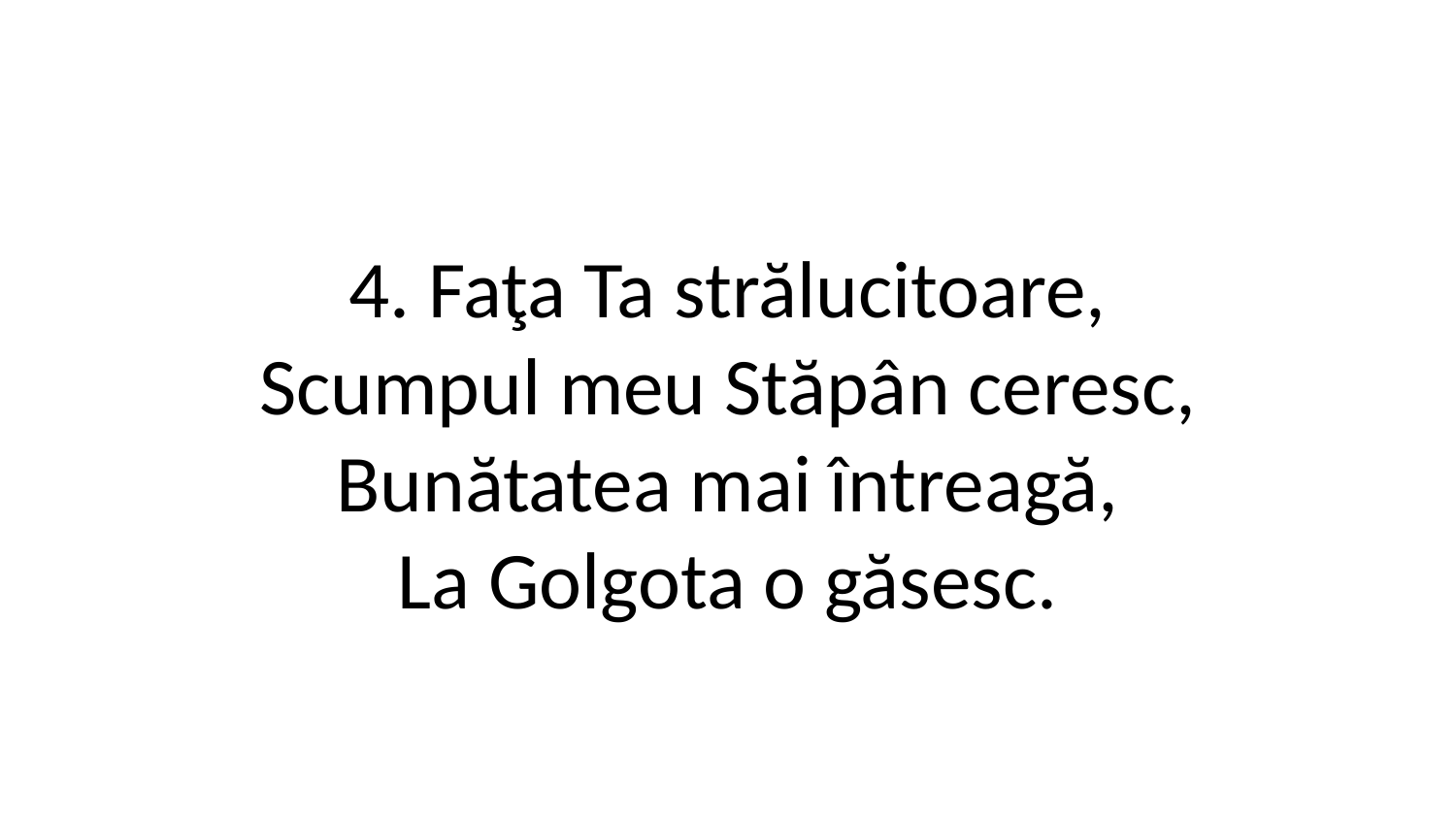

4. Faţa Ta strălucitoare,
Scumpul meu Stăpân ceresc,
Bunătatea mai întreagă,
La Golgota o găsesc.